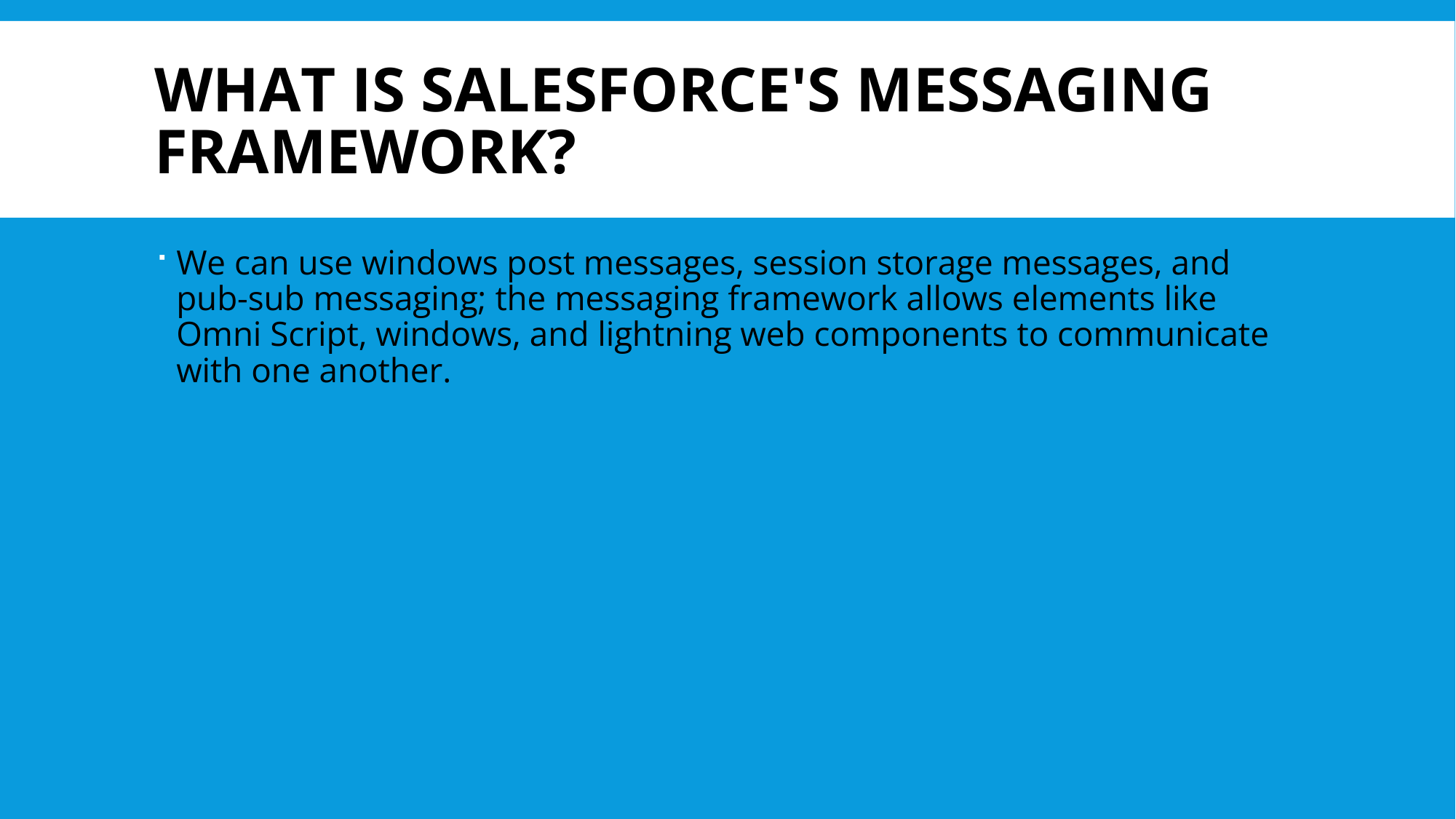

# What is Salesforce's messaging framework?
We can use windows post messages, session storage messages, and pub-sub messaging; the messaging framework allows elements like Omni Script, windows, and lightning web components to communicate with one another.